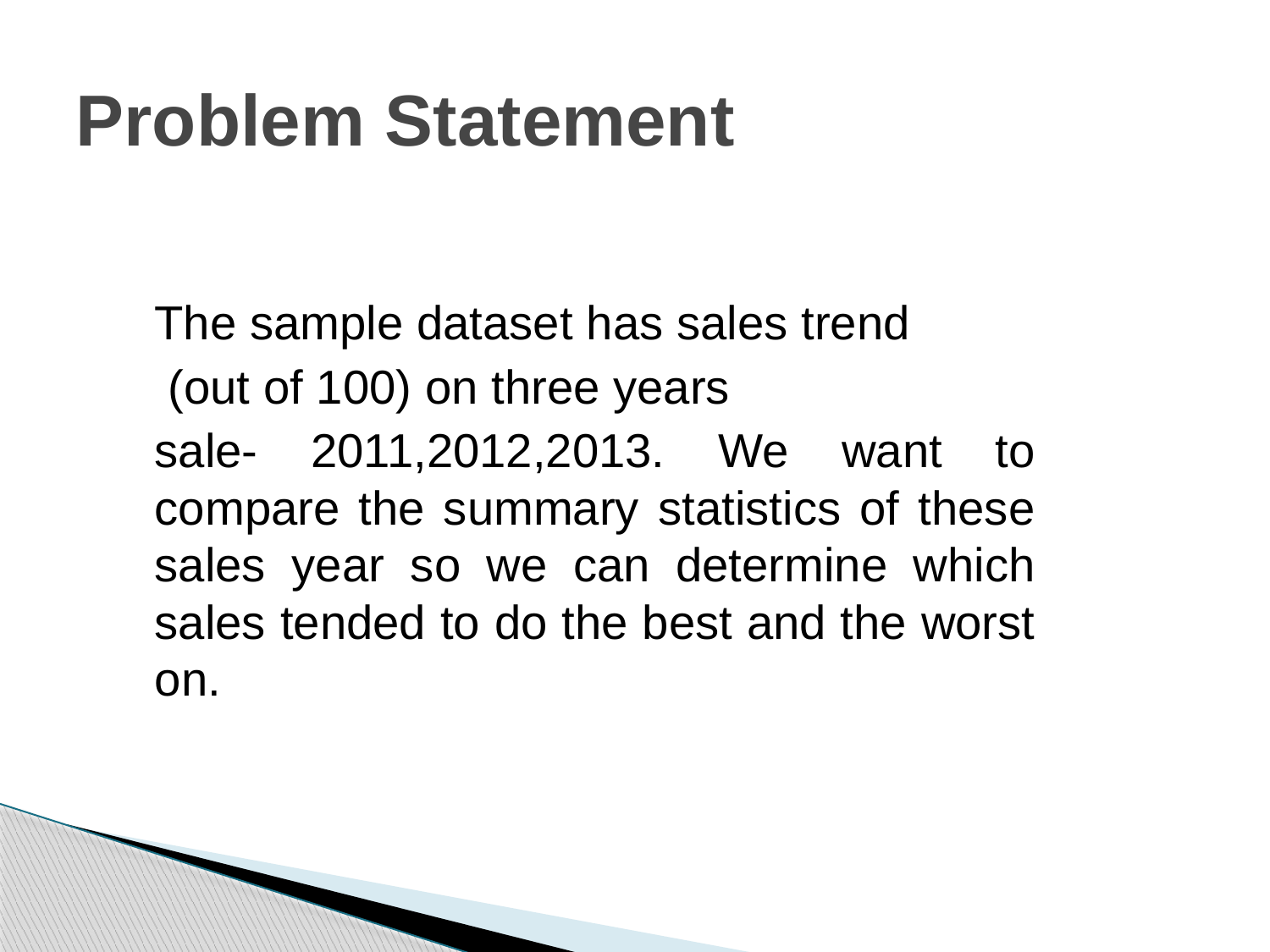

# Problem Statement
The sample dataset has sales trend
 (out of 100) on three years
sale- 2011,2012,2013. We want to compare the summary statistics of these sales year so we can determine which sales tended to do the best and the worst on.